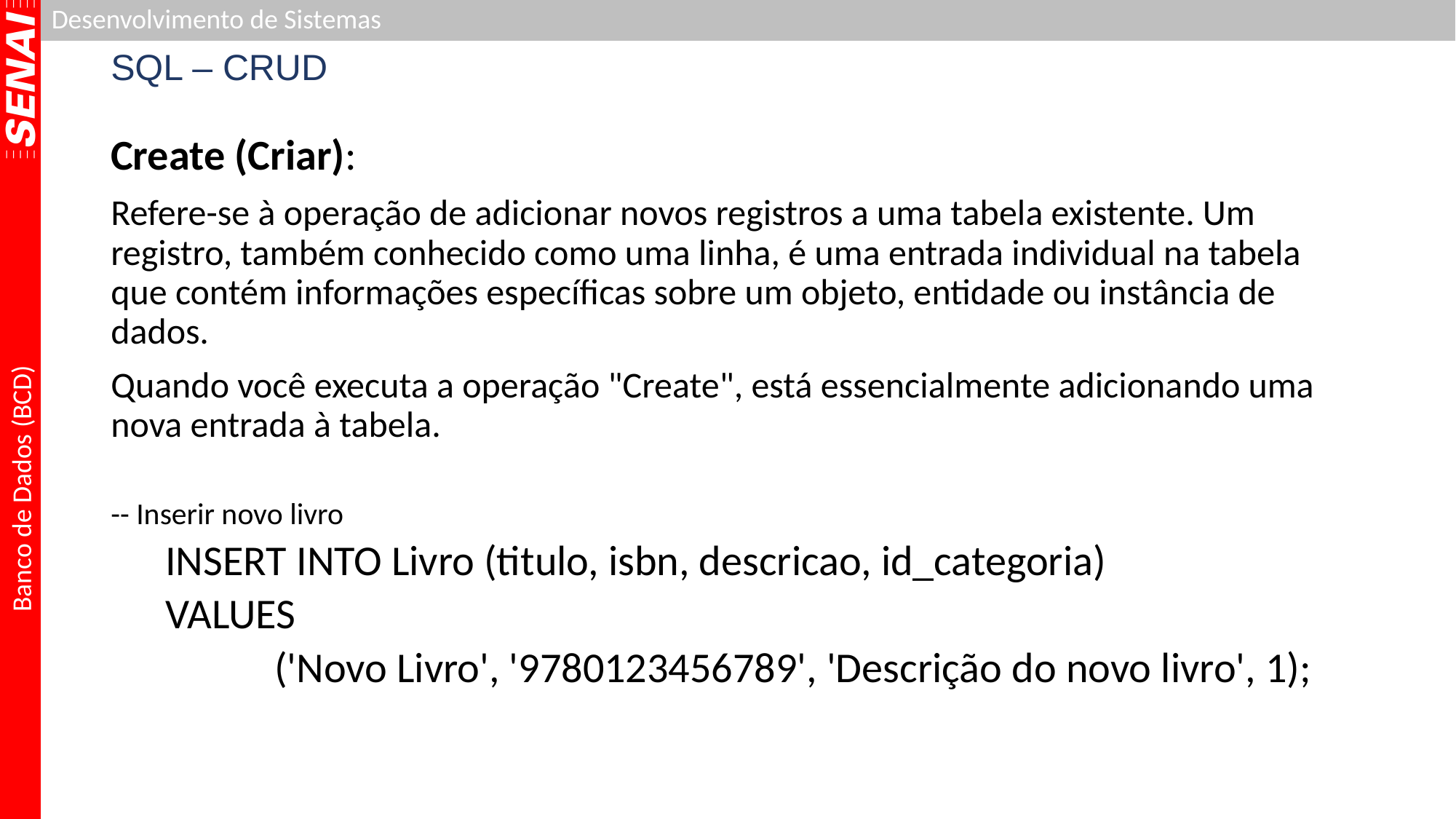

# SQL – CRUD
Create (Criar):
Refere-se à operação de adicionar novos registros a uma tabela existente. Um registro, também conhecido como uma linha, é uma entrada individual na tabela que contém informações específicas sobre um objeto, entidade ou instância de dados.
Quando você executa a operação "Create", está essencialmente adicionando uma nova entrada à tabela.

-- Inserir novo livro
INSERT INTO Livro (titulo, isbn, descricao, id_categoria)
VALUES
	('Novo Livro', '9780123456789', 'Descrição do novo livro', 1);